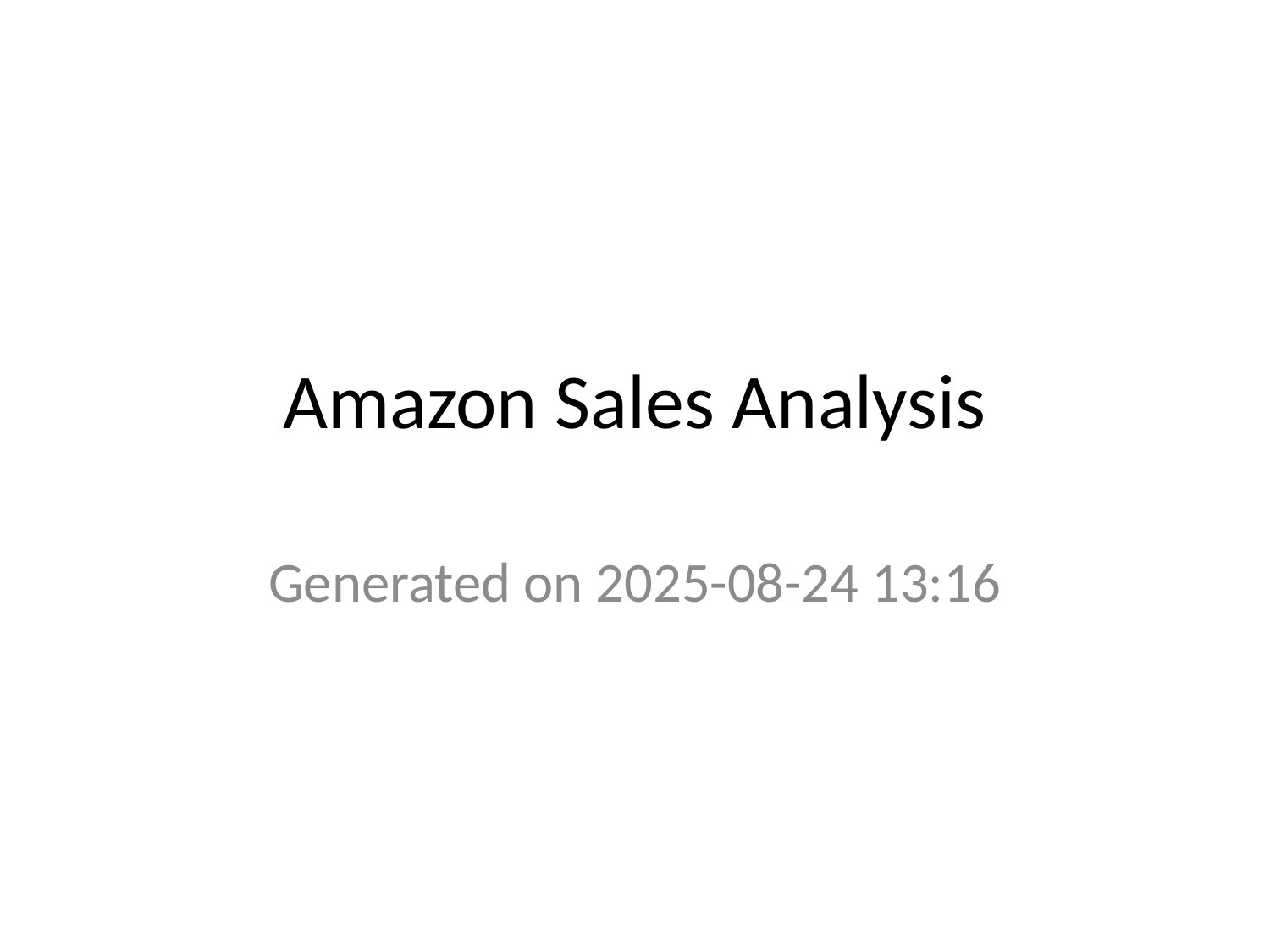

# Amazon Sales Analysis
Generated on 2025-08-24 13:16